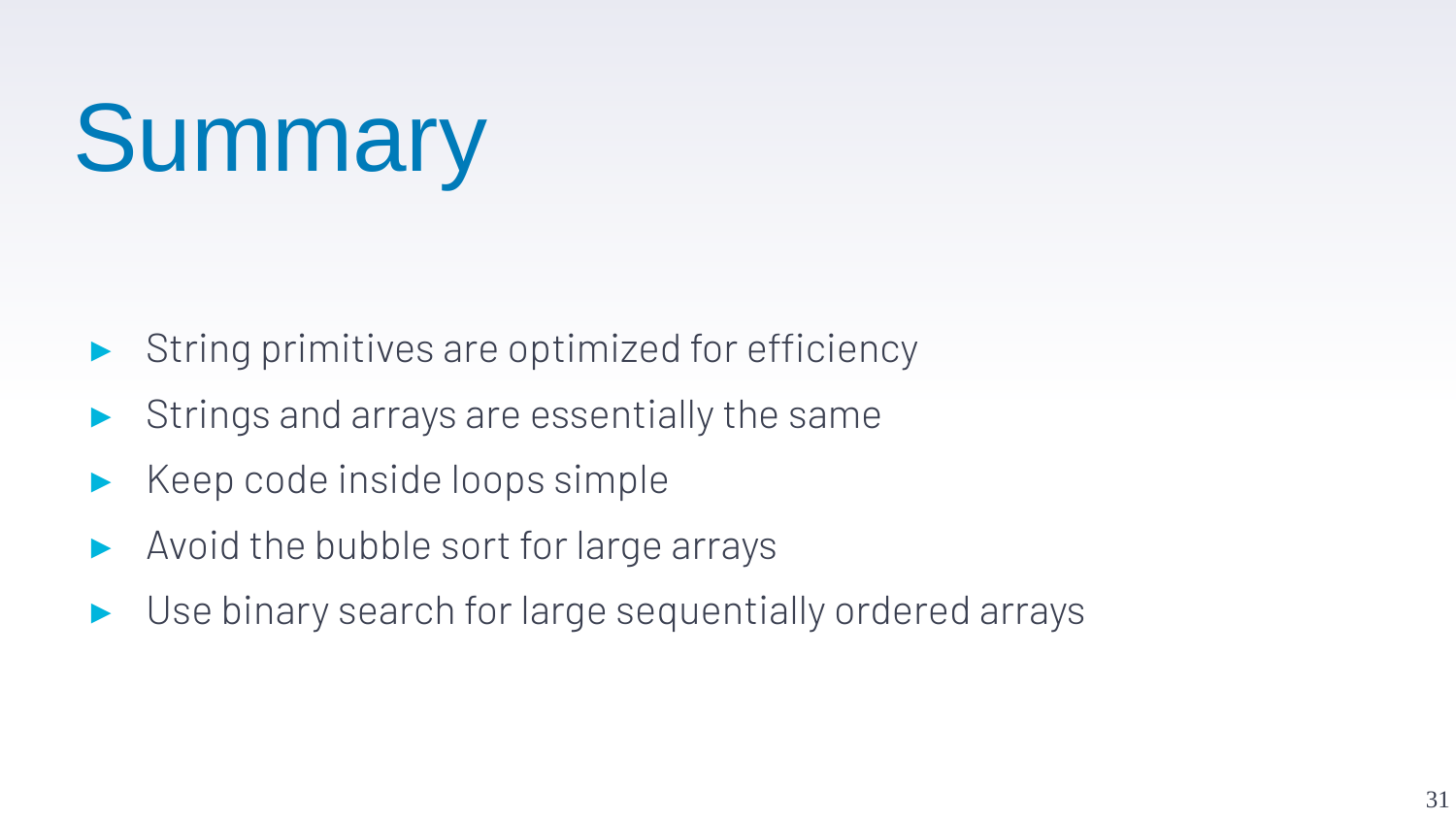

# Summary
String primitives are optimized for efficiency
Strings and arrays are essentially the same
Keep code inside loops simple
Avoid the bubble sort for large arrays
Use binary search for large sequentially ordered arrays
31